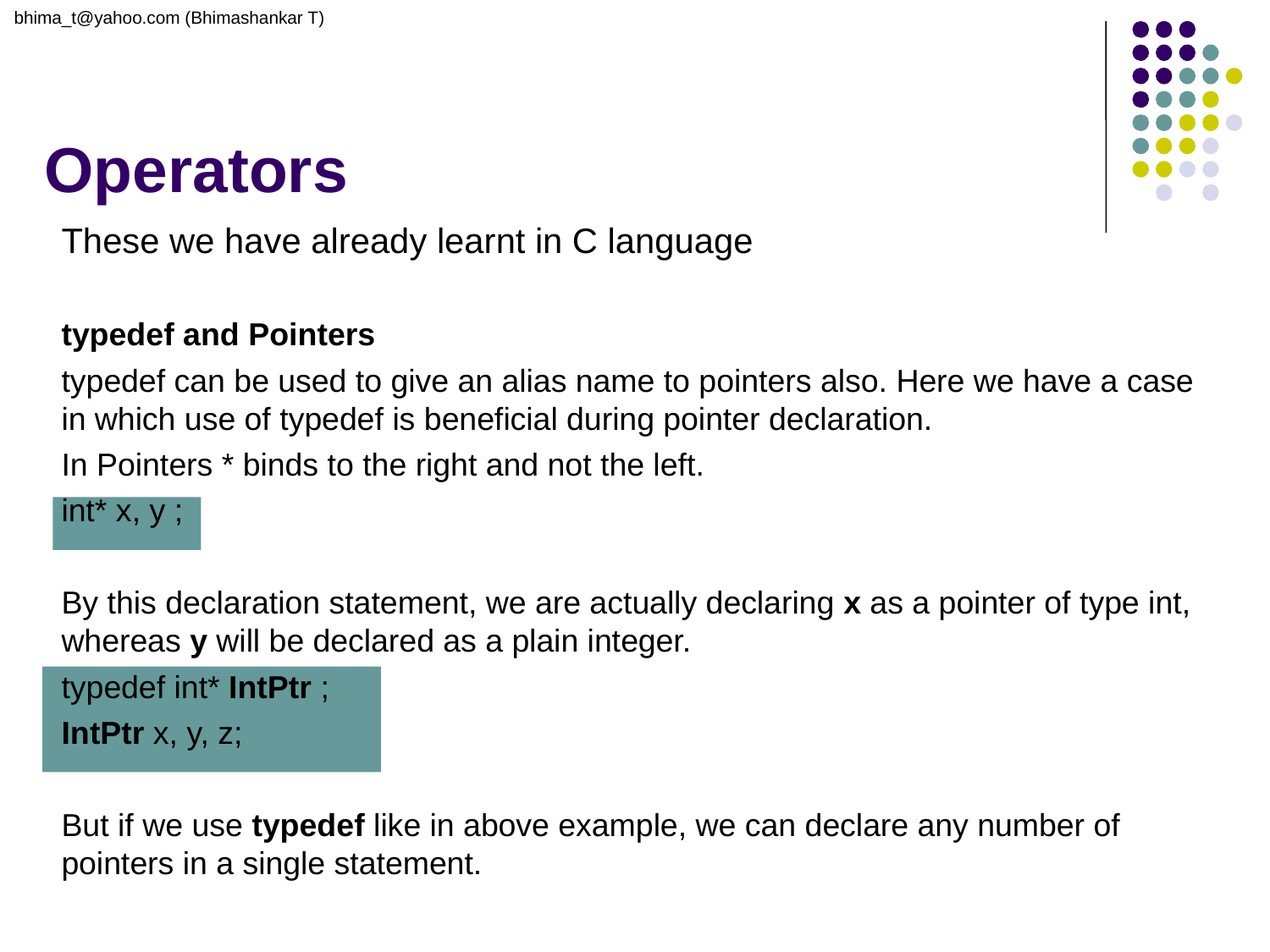

bhima_t@yahoo.com (Bhimashankar T)
# Operators
These we have already learnt in C language

typedef and Pointers
typedef can be used to give an alias name to pointers also. Here we have a case in which use of typedef is beneficial during pointer declaration.
In Pointers * binds to the right and not the left.
int* x, y ;

By this declaration statement, we are actually declaring x as a pointer of type int, whereas y will be declared as a plain integer.
typedef int* IntPtr ;
IntPtr x, y, z;

But if we use typedef like in above example, we can declare any number of pointers in a single statement.